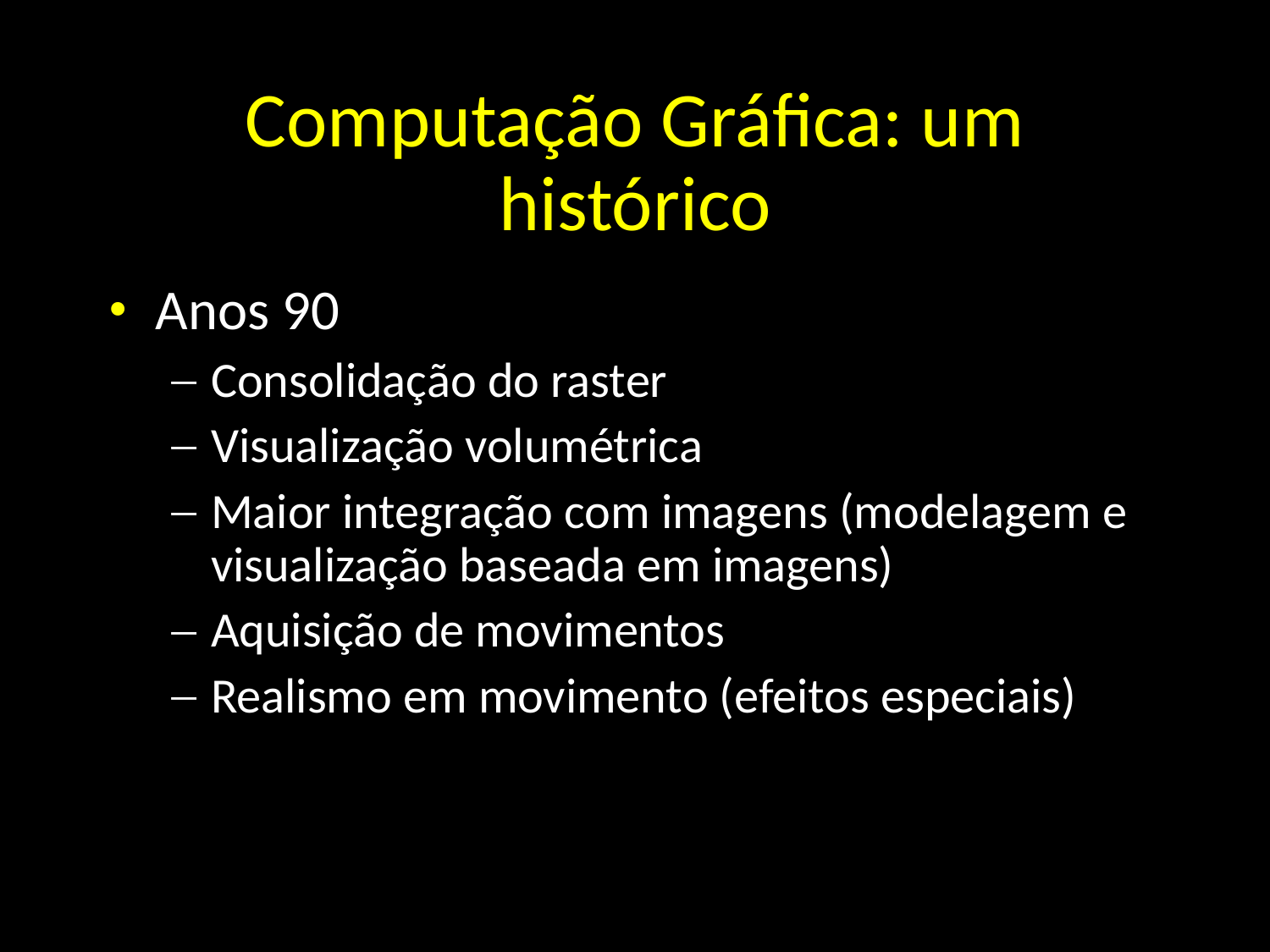

# Computação Gráfica: um histórico
Anos 90
Consolidação do raster
Visualização volumétrica
Maior integração com imagens (modelagem e visualização baseada em imagens)
Aquisição de movimentos
Realismo em movimento (efeitos especiais)